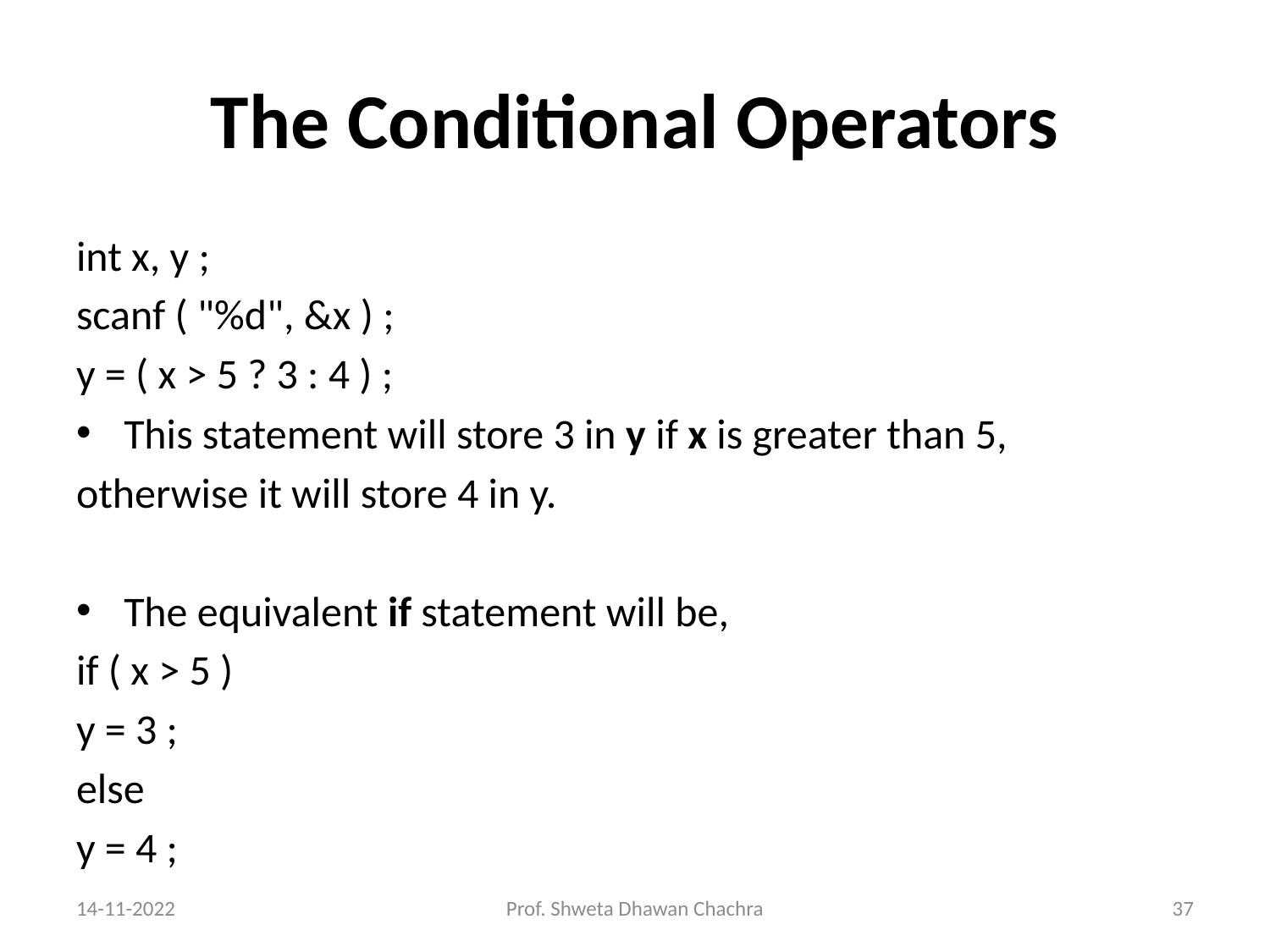

# The Conditional Operators
int x, y ;
scanf ( "%d", &x ) ;
y = ( x > 5 ? 3 : 4 ) ;
This statement will store 3 in y if x is greater than 5,
otherwise it will store 4 in y.

The equivalent if statement will be,
if ( x > 5 )
y = 3 ;
else
y = 4 ;
14-11-2022
Prof. Shweta Dhawan Chachra
37